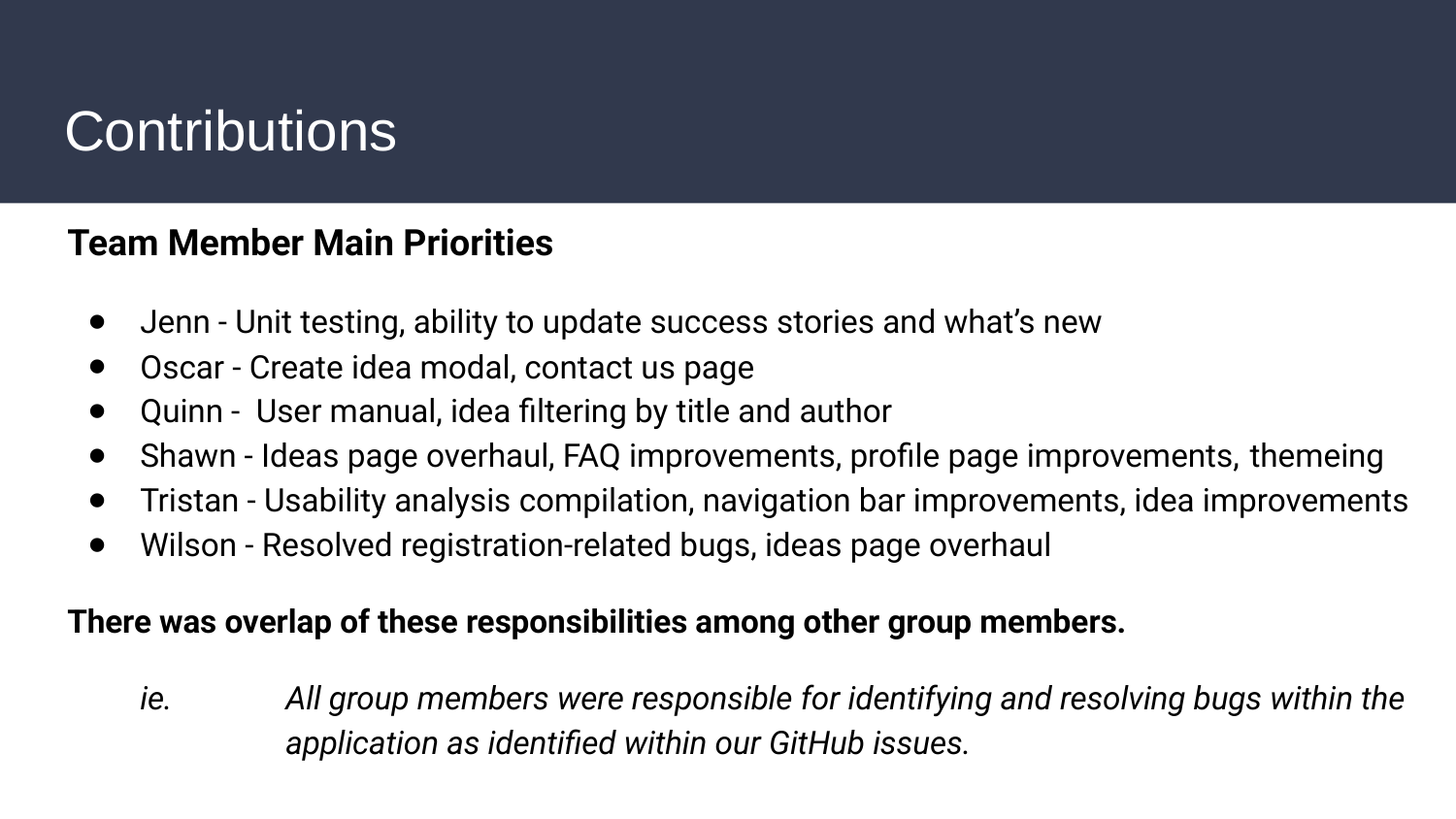

# Contributions
Team Member Main Priorities
Jenn - Unit testing, ability to update success stories and what’s new
Oscar - Create idea modal, contact us page
Quinn -  User manual, idea filtering by title and author
Shawn - Ideas page overhaul, FAQ improvements, profile page improvements, themeing
Tristan - Usability analysis compilation, navigation bar improvements, idea improvements
Wilson - Resolved registration-related bugs, ideas page overhaul
There was overlap of these responsibilities among other group members.
ie. 	All group members were responsible for identifying and resolving bugs within the
	application as identified within our GitHub issues.